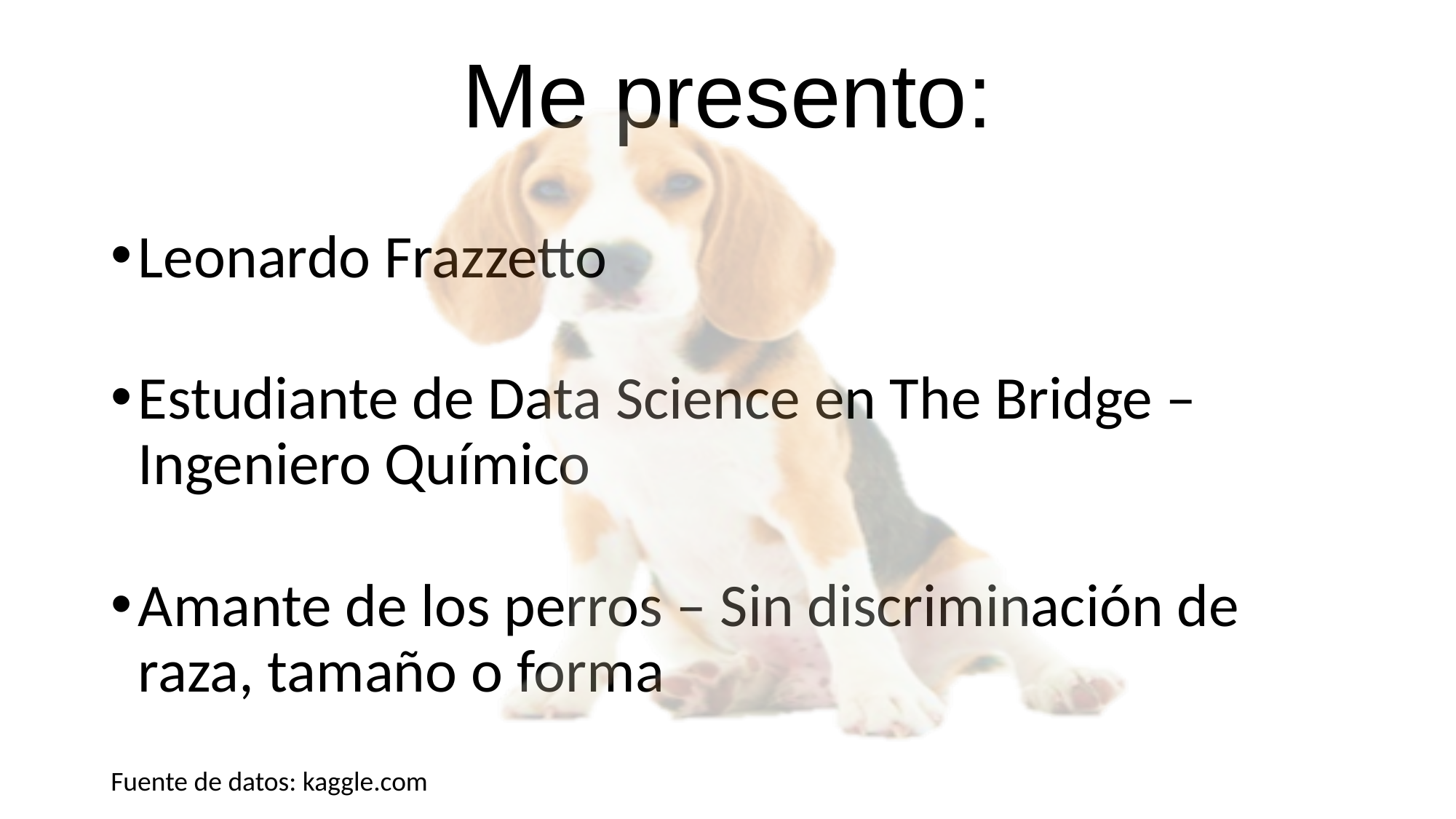

# Me presento:

Leonardo Frazzetto

Estudiante de Data Science en The Bridge – Ingeniero Químico

Amante de los perros – Sin discriminación de raza, tamaño o forma
Fuente de datos: kaggle.com